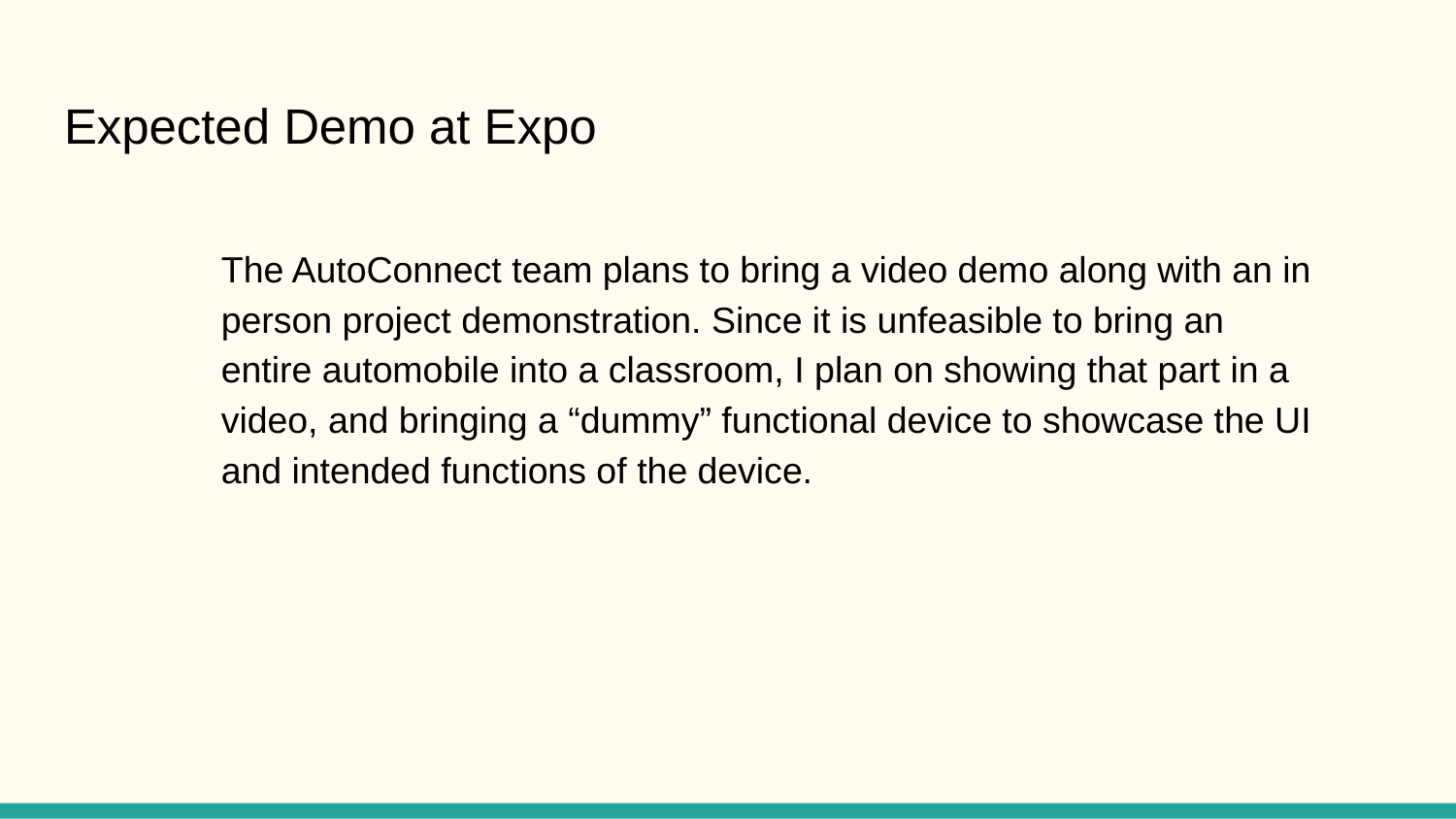

# Expected Demo at Expo
The AutoConnect team plans to bring a video demo along with an in person project demonstration. Since it is unfeasible to bring an entire automobile into a classroom, I plan on showing that part in a video, and bringing a “dummy” functional device to showcase the UI and intended functions of the device.